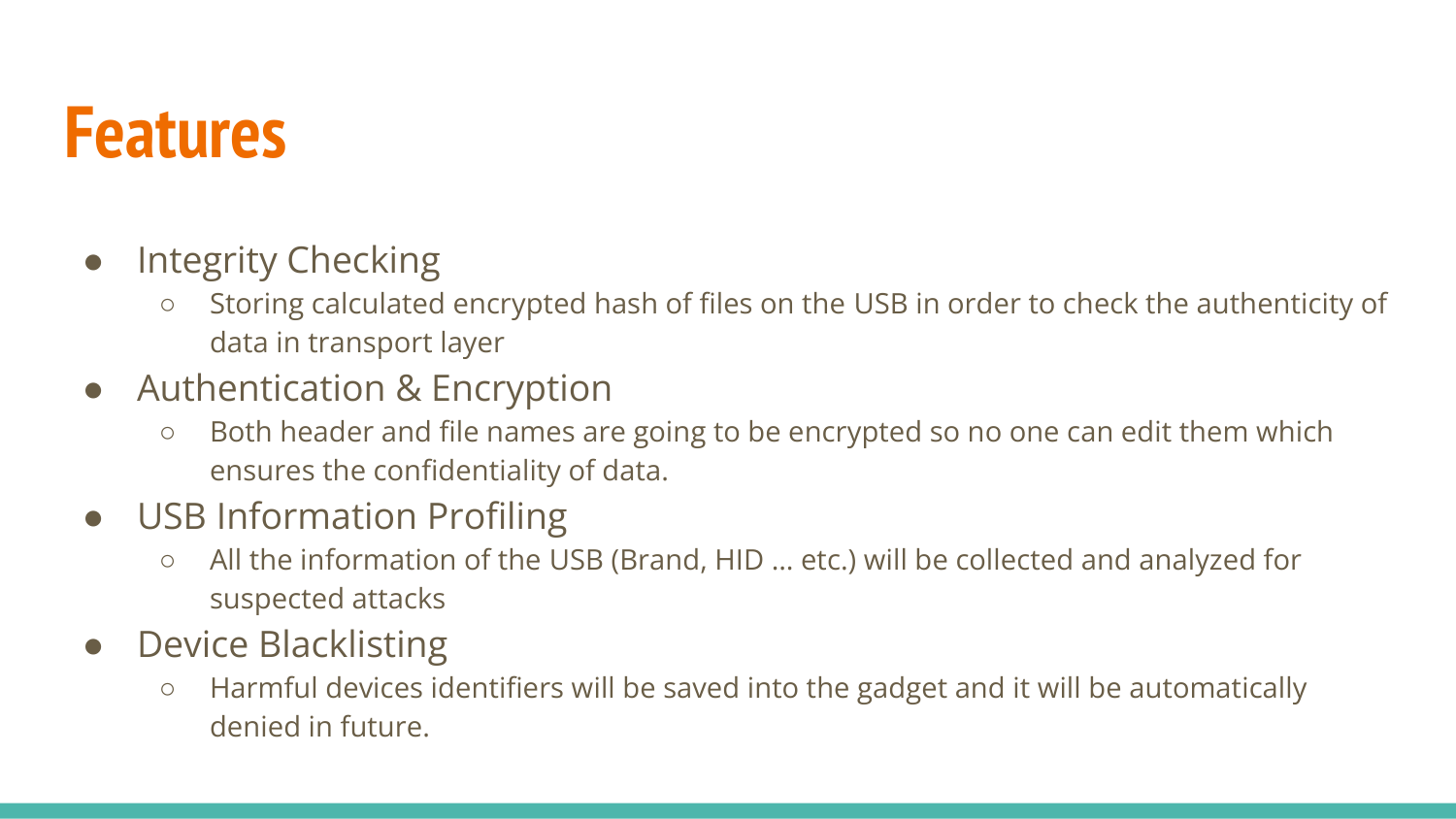

# Features
Integrity Checking
Storing calculated encrypted hash of files on the USB in order to check the authenticity of data in transport layer
Authentication & Encryption
Both header and file names are going to be encrypted so no one can edit them which ensures the confidentiality of data.
USB Information Profiling
All the information of the USB (Brand, HID … etc.) will be collected and analyzed for suspected attacks
Device Blacklisting
Harmful devices identifiers will be saved into the gadget and it will be automatically denied in future.